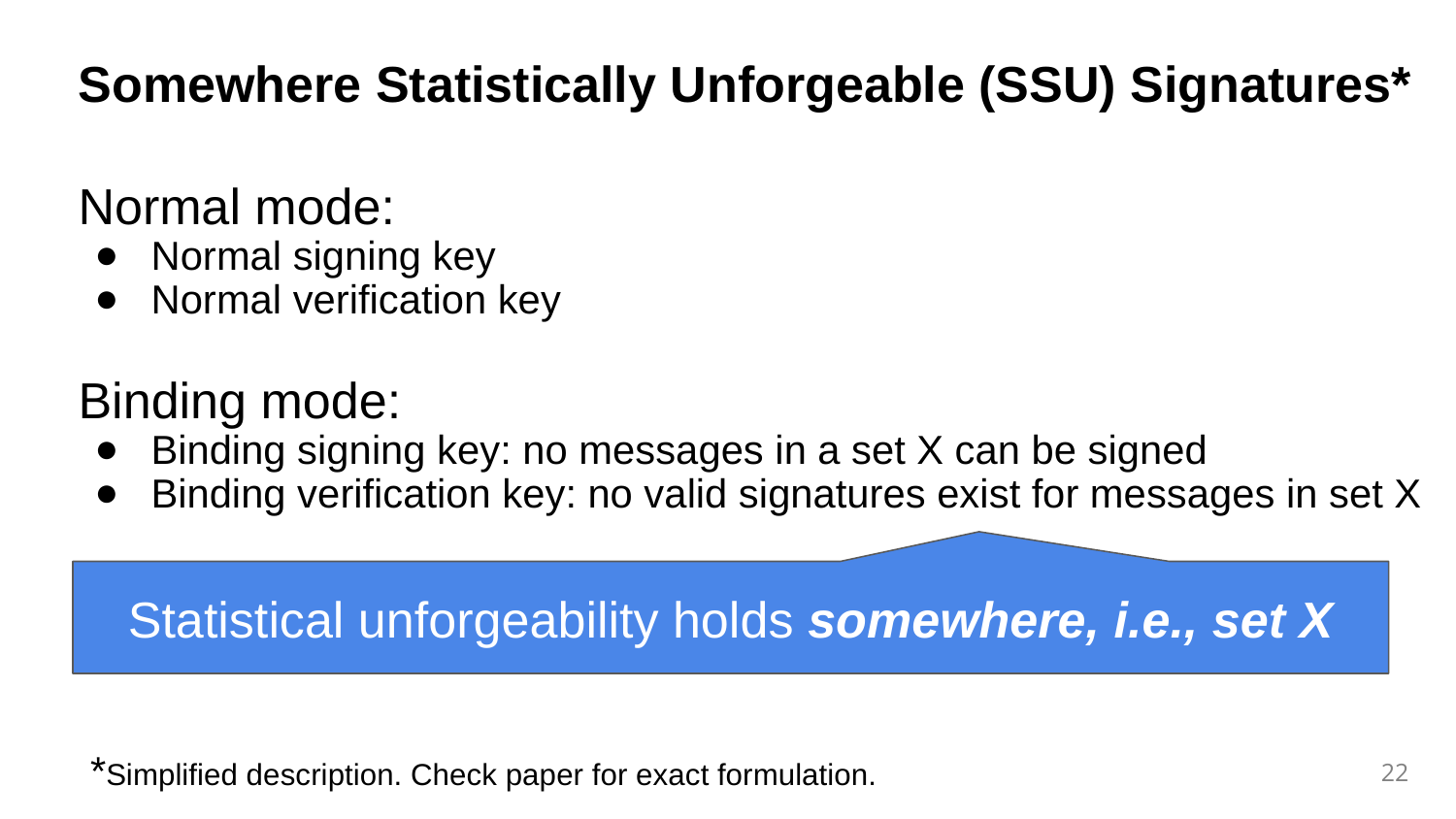

Somewhere Statistically Unforgeable (SSU) Signatures*
Normal mode:
Normal signing key
Normal verification key
Binding mode:
Binding signing key: no messages in a set X can be signed
Binding verification key: no valid signatures exist for messages in set X
Statistical unforgeability holds somewhere, i.e., set X
*Simplified description. Check paper for exact formulation.
22